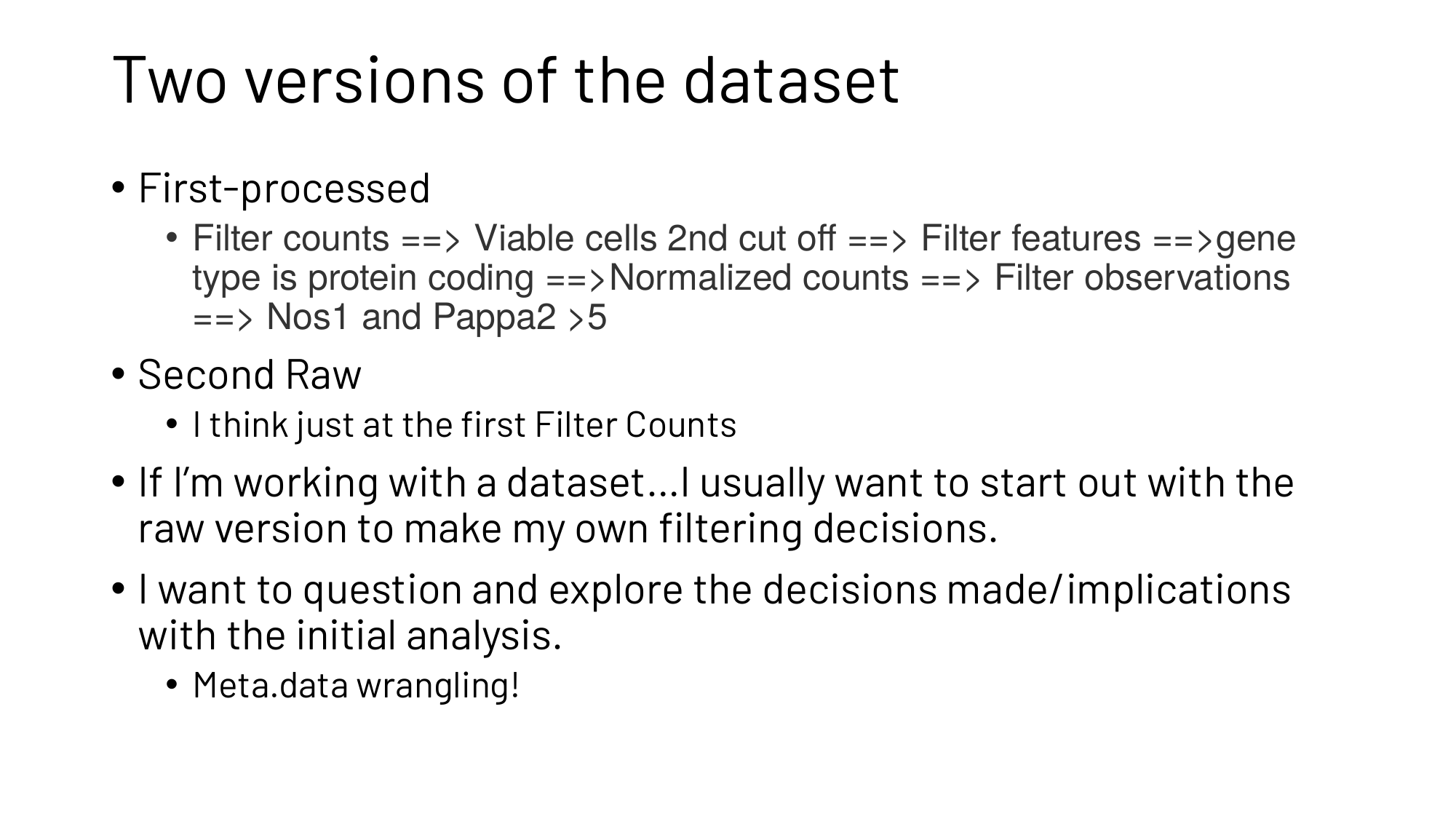

# Two versions of the dataset
First-processed
Filter counts ==> Viable cells 2nd cut off ==> Filter features ==>gene type is protein coding ==>Normalized counts ==> Filter observations ==> Nos1 and Pappa2 >5
Second Raw
I think just at the first Filter Counts
If I’m working with a dataset…I usually want to start out with the raw version to make my own filtering decisions.
I want to question and explore the decisions made/implications with the initial analysis.
Meta.data wrangling!